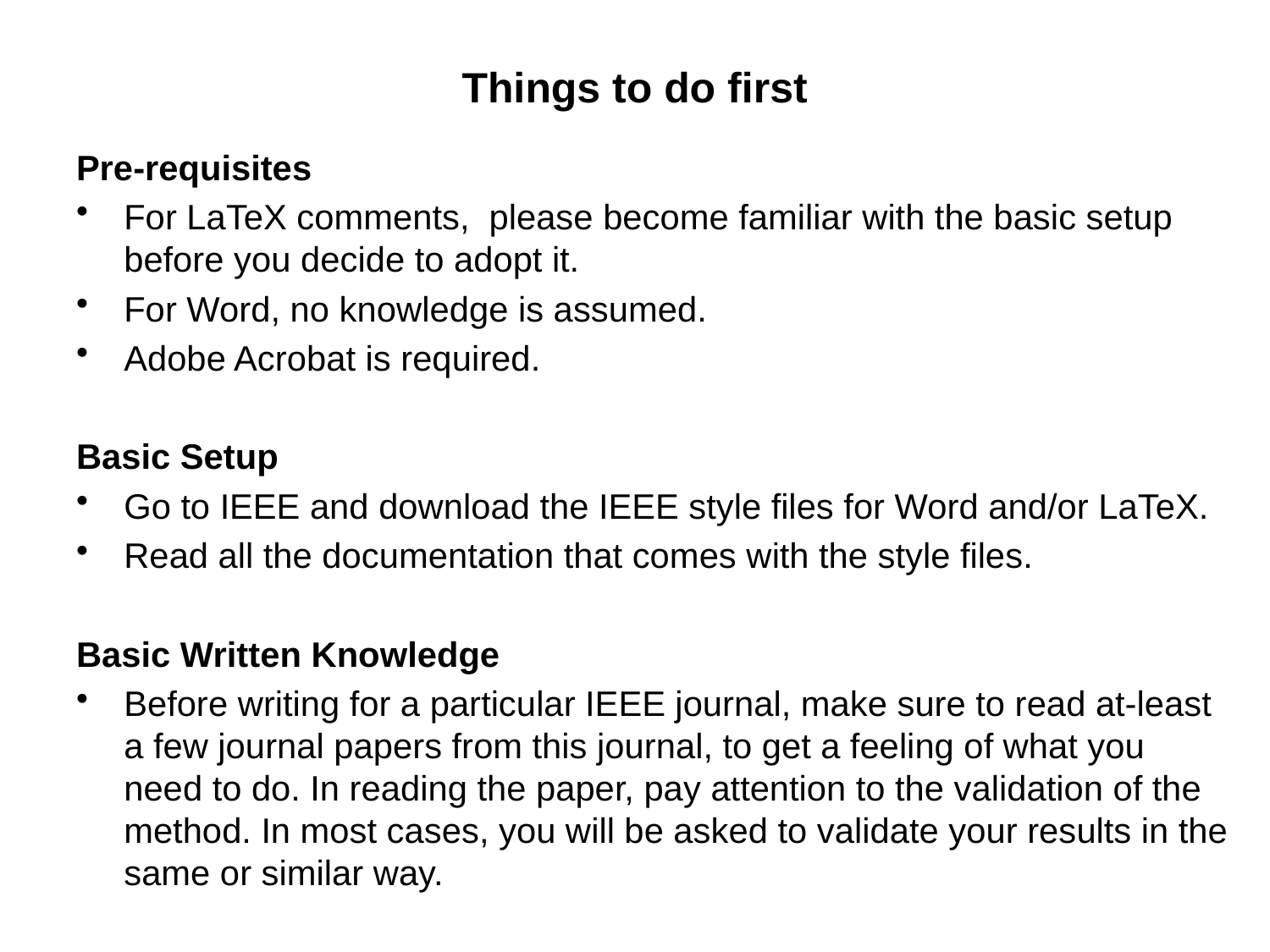

# Things to do first
Pre-requisites
For LaTeX comments,  please become familiar with the basic setup before you decide to adopt it.
For Word, no knowledge is assumed.
Adobe Acrobat is required.

Basic Setup
Go to IEEE and download the IEEE style files for Word and/or LaTeX.
Read all the documentation that comes with the style files.

Basic Written Knowledge
Before writing for a particular IEEE journal, make sure to read at-least a few journal papers from this journal, to get a feeling of what you need to do. In reading the paper, pay attention to the validation of the method. In most cases, you will be asked to validate your results in the same or similar way.